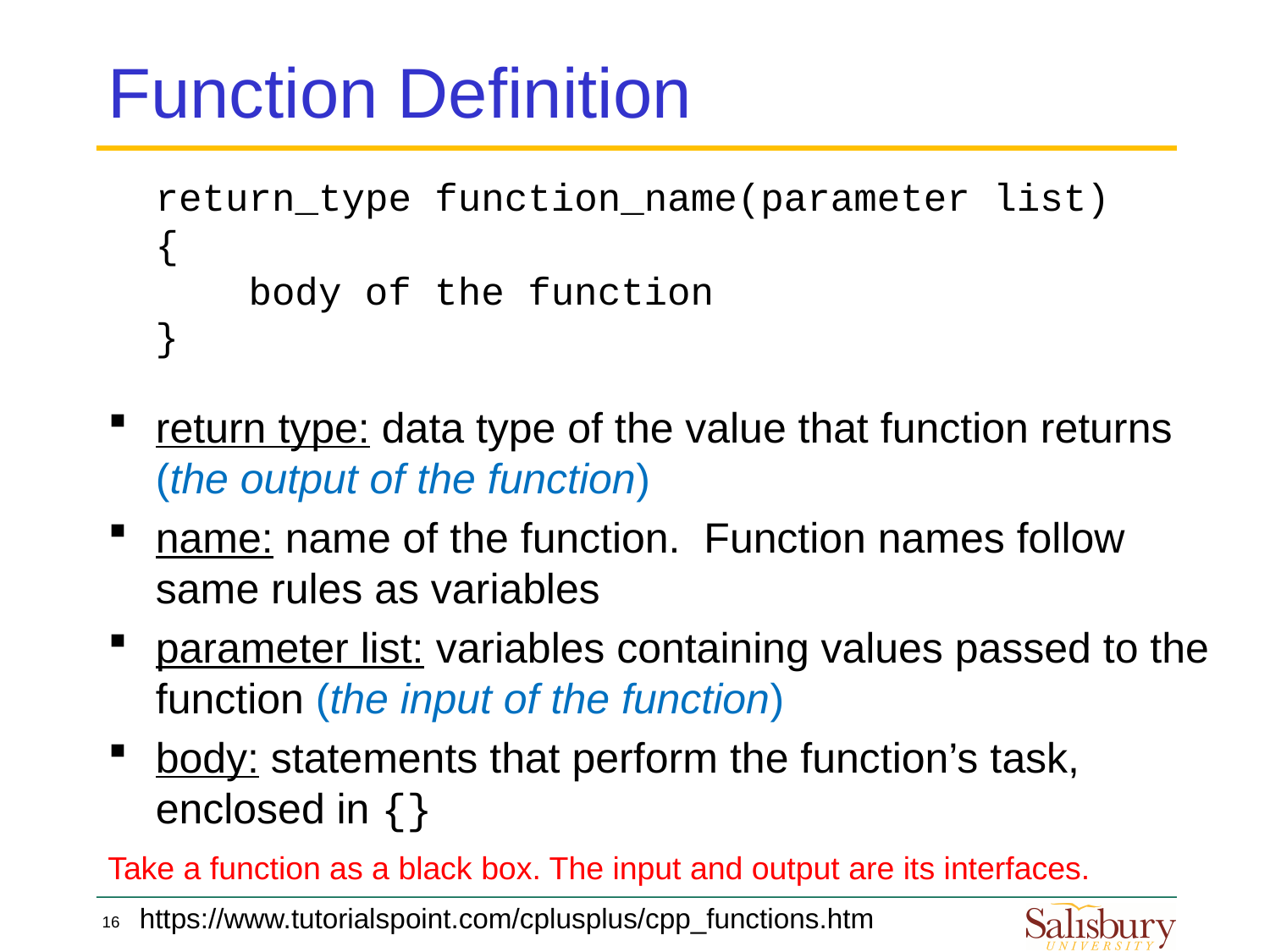

# Function Definition
return_type function_name(parameter list)
{
    body of the function
}
return type: data type of the value that function returns (the output of the function)
name: name of the function.  Function names follow same rules as variables
parameter list: variables containing values passed to the function (the input of the function)
body: statements that perform the function’s task, enclosed in {}

Take a function as a black box. The input and output are its interfaces.
https://www.tutorialspoint.com/cplusplus/cpp_functions.htm
16